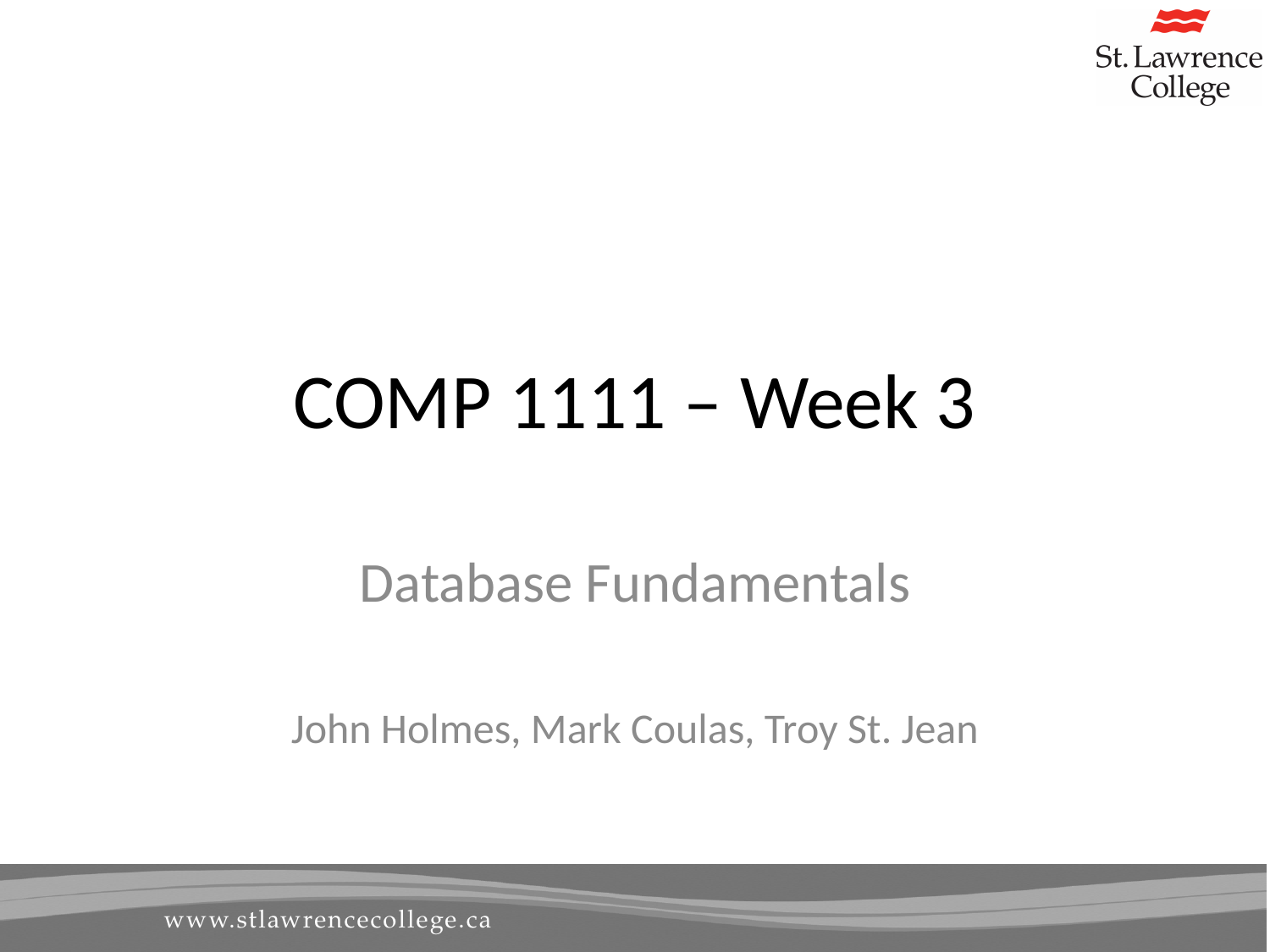

# COMP 1111 – Week 3
Database Fundamentals

John Holmes, Mark Coulas, Troy St. Jean